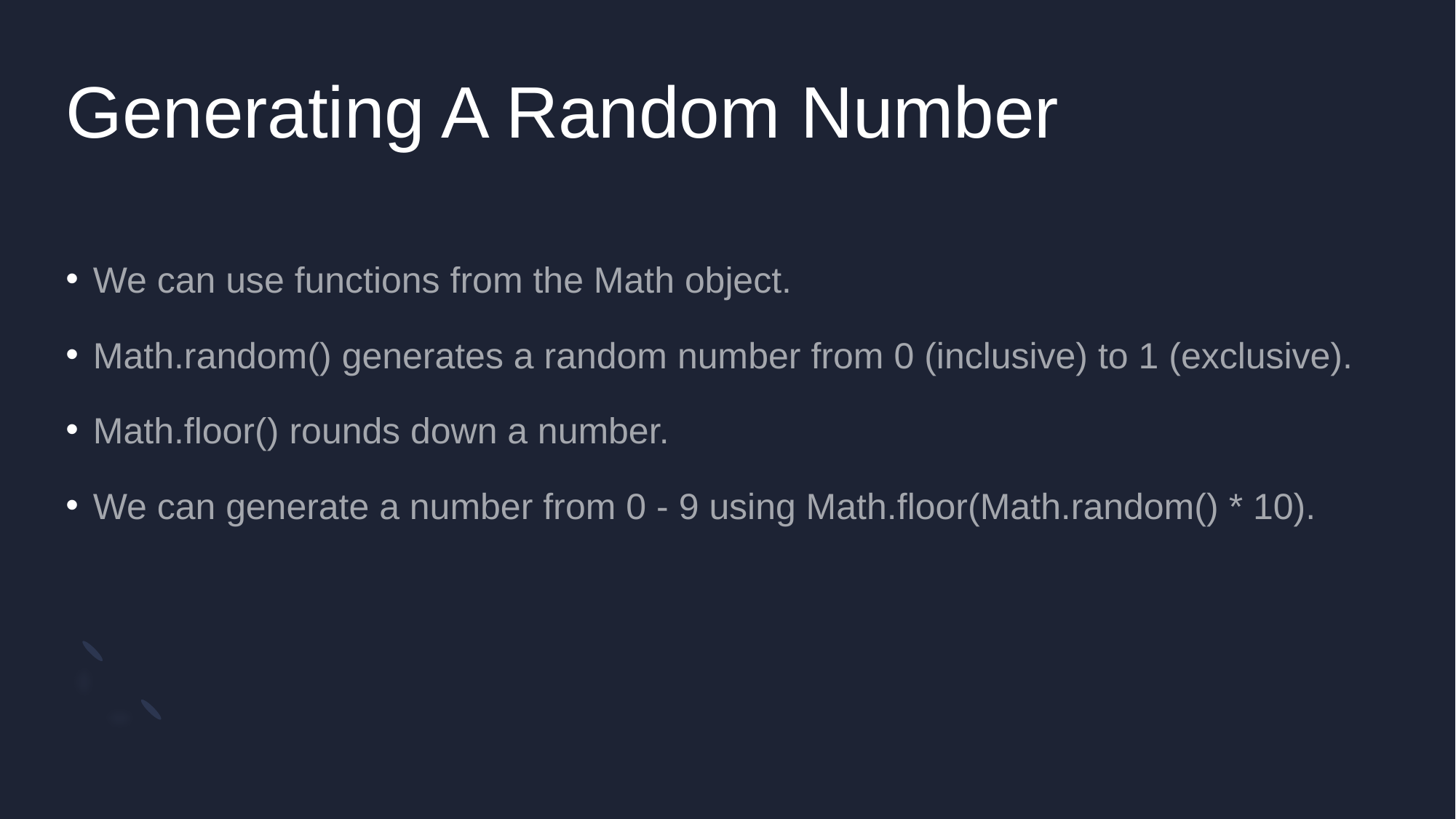

# Generating A Random Number
We can use functions from the Math object.
Math.random() generates a random number from 0 (inclusive) to 1 (exclusive).
Math.floor() rounds down a number.
We can generate a number from 0 - 9 using Math.floor(Math.random() * 10).